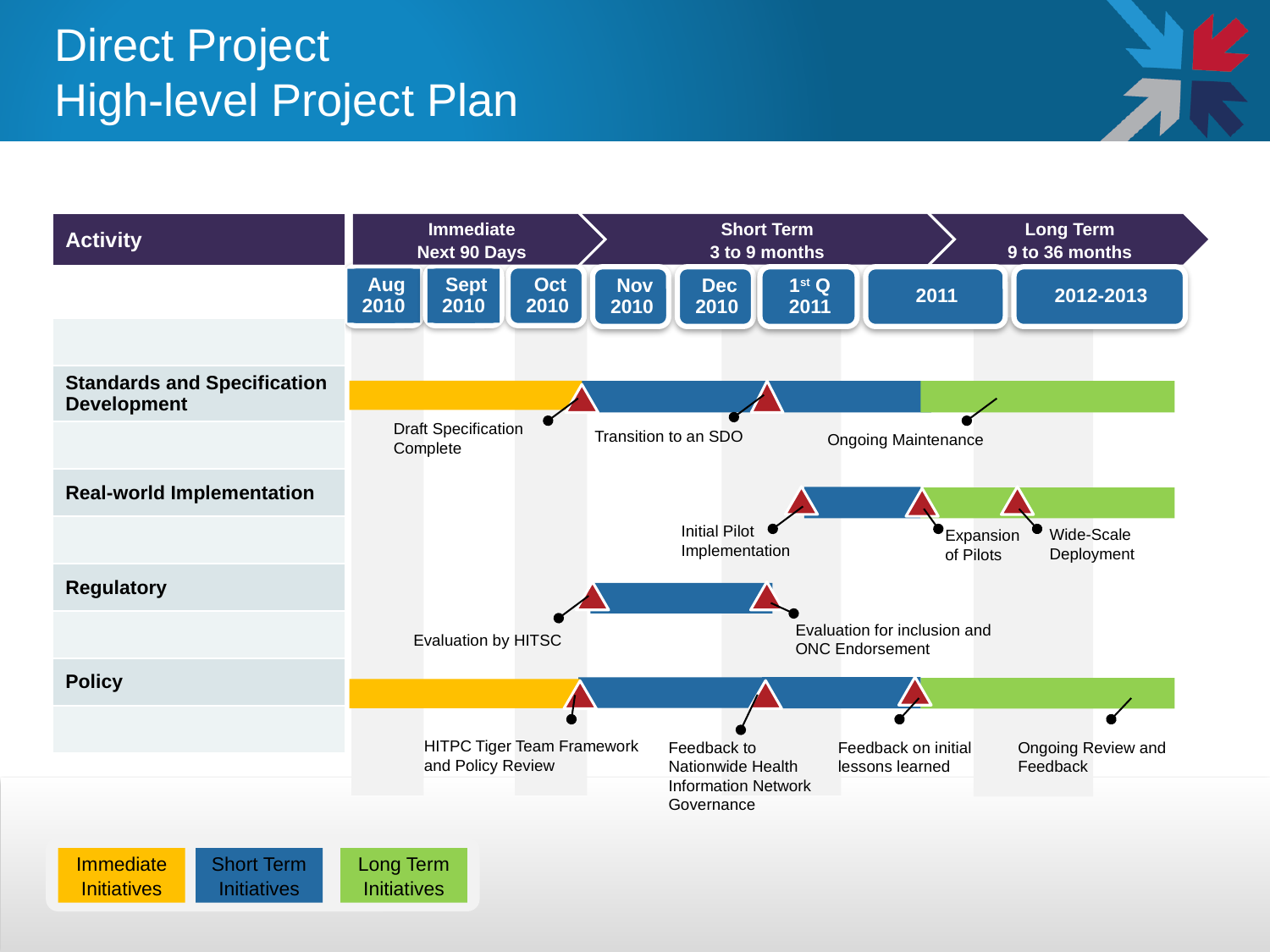

# Direct Project High-level Project Plan
| Activity |
| --- |
|  |
|  |
| Standards and Specification Development |
|  |
| Real-world Implementation |
|  |
| Regulatory |
|  |
| Policy |
|  |
Immediate
Next 90 Days
Short Term
3 to 9 months
Long Term
9 to 36 months

 Oct 2010

 Aug 2010

 Sept 2010
 Nov 2010
 Dec 2010
1st Q 2011

2011
2012-2013

Draft Specification Complete
Transition to an SDO
Ongoing Maintenance

Initial Pilot Implementation
Wide-Scale Deployment
Expansion
of Pilots

Evaluation for inclusion and ONC Endorsement
Evaluation by HITSC

HITPC Tiger Team Framework and Policy Review
Feedback to Nationwide Health Information Network Governance
Feedback on initial lessons learned
Ongoing Review and Feedback

Immediate Initiatives
Short Term Initiatives
Long Term Initiatives